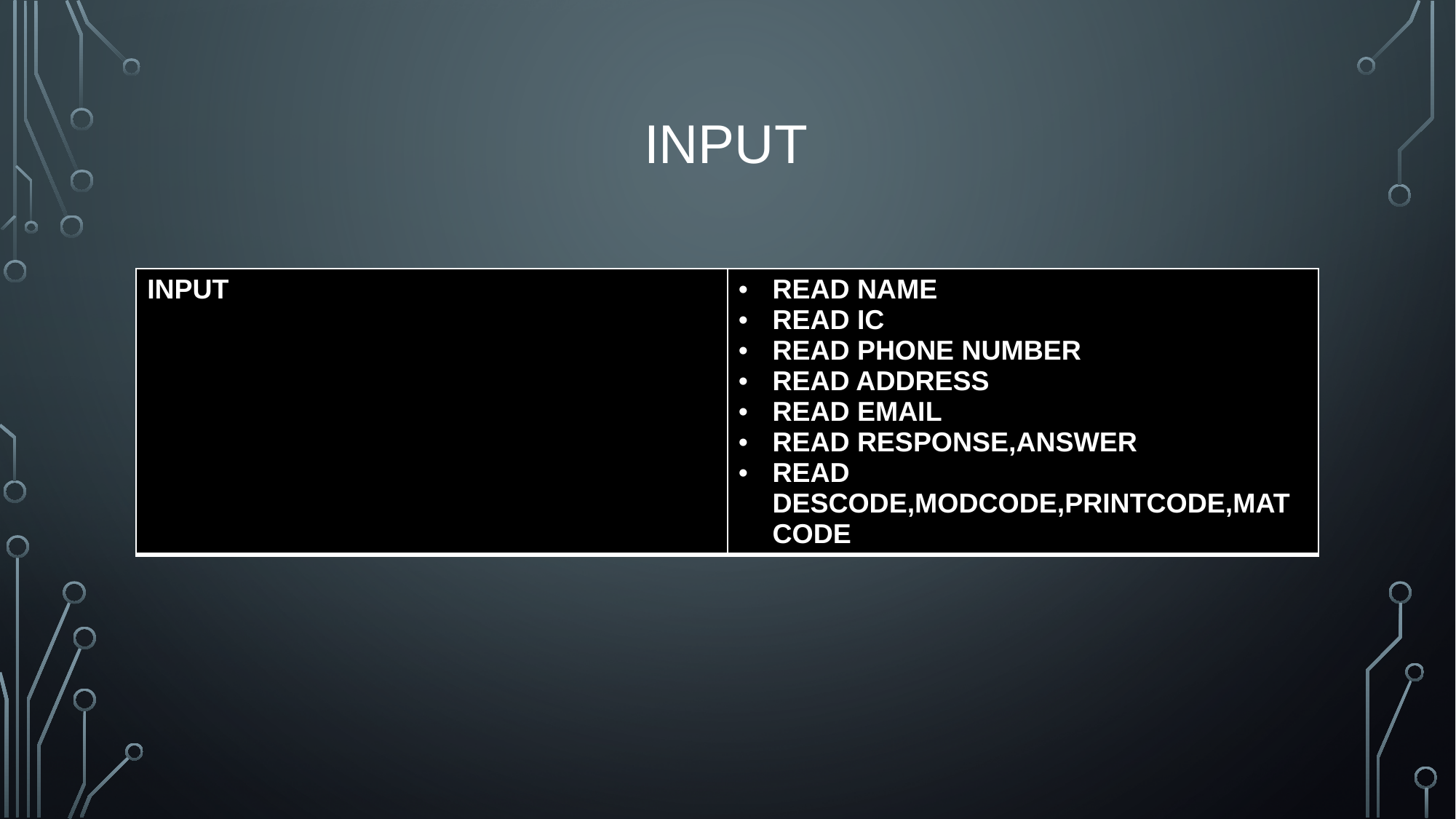

# INPUT
| INPUT | READ NAME READ IC READ PHONE NUMBER READ ADDRESS READ EMAIL READ RESPONSE,ANSWER READ DESCODE,MODCODE,PRINTCODE,MATCODE |
| --- | --- |